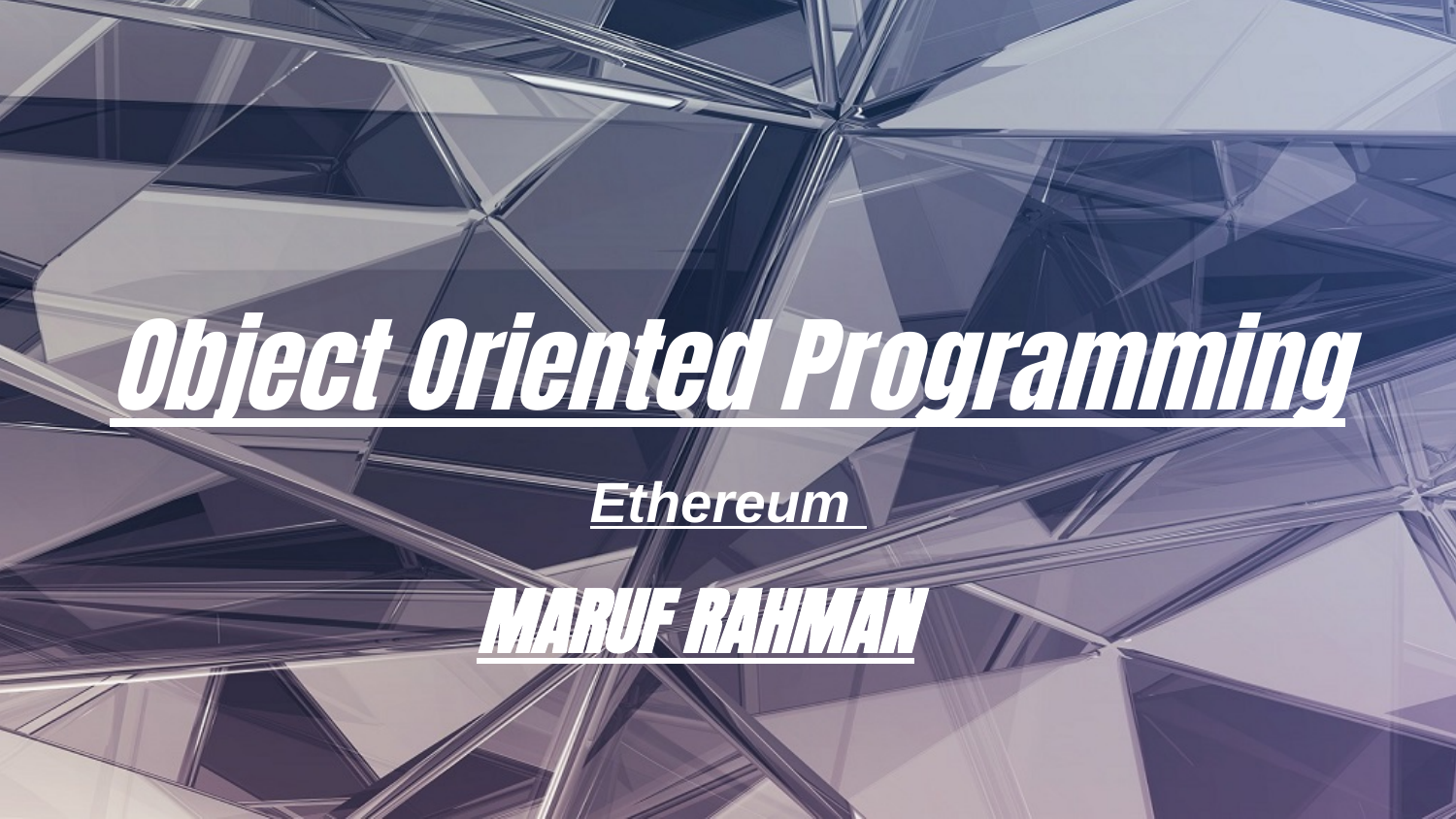

# Object Oriented Programming
Ethereum
MARUF RAHMAN